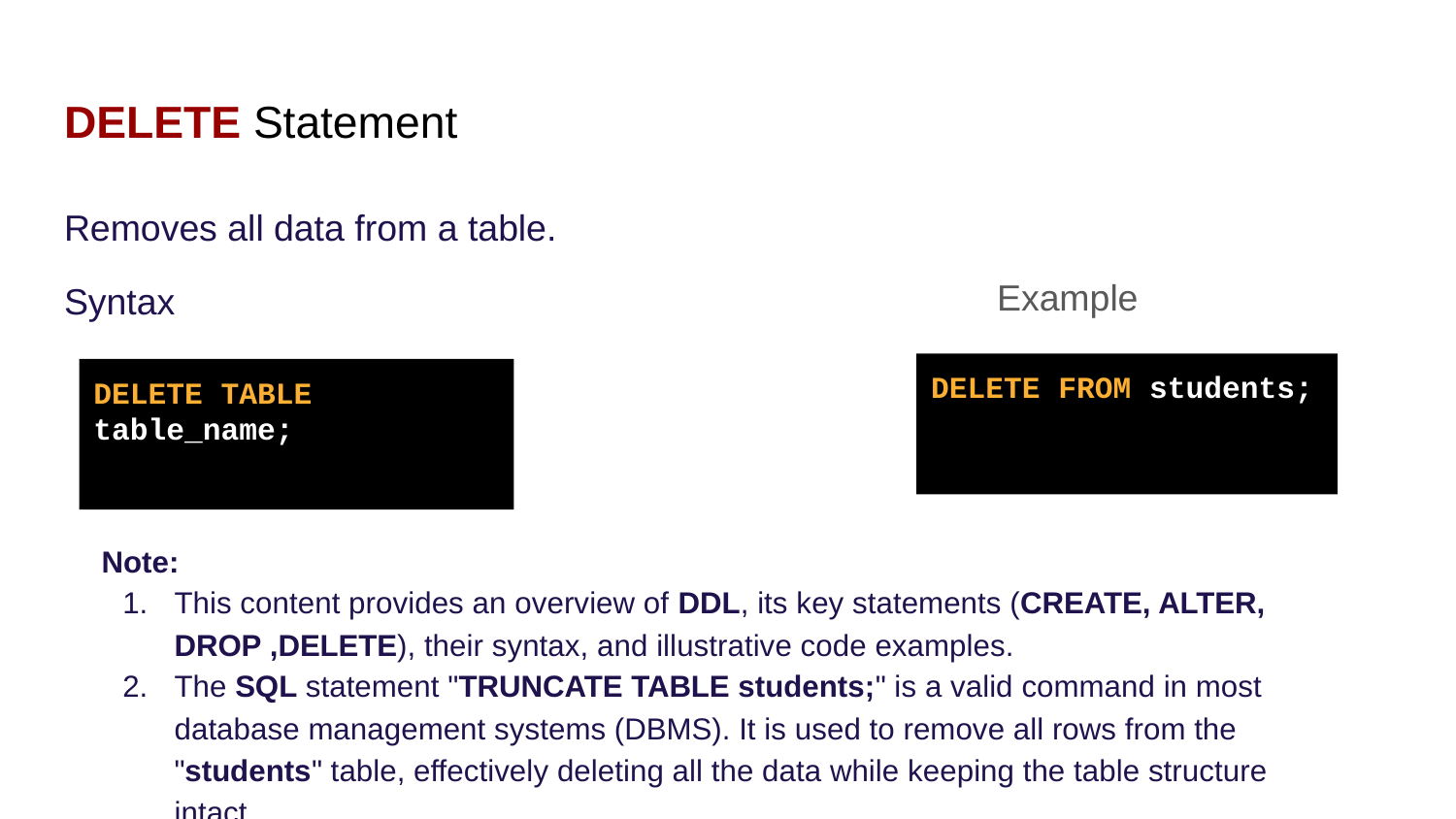

# DELETE Statement
Removes all data from a table.
Syntax

Example
DELETE FROM students;

DELETE TABLE table_name;

Note:
This content provides an overview of DDL, its key statements (CREATE, ALTER, DROP ,DELETE), their syntax, and illustrative code examples.
The SQL statement "TRUNCATE TABLE students;" is a valid command in most database management systems (DBMS). It is used to remove all rows from the "students" table, effectively deleting all the data while keeping the table structure intact.